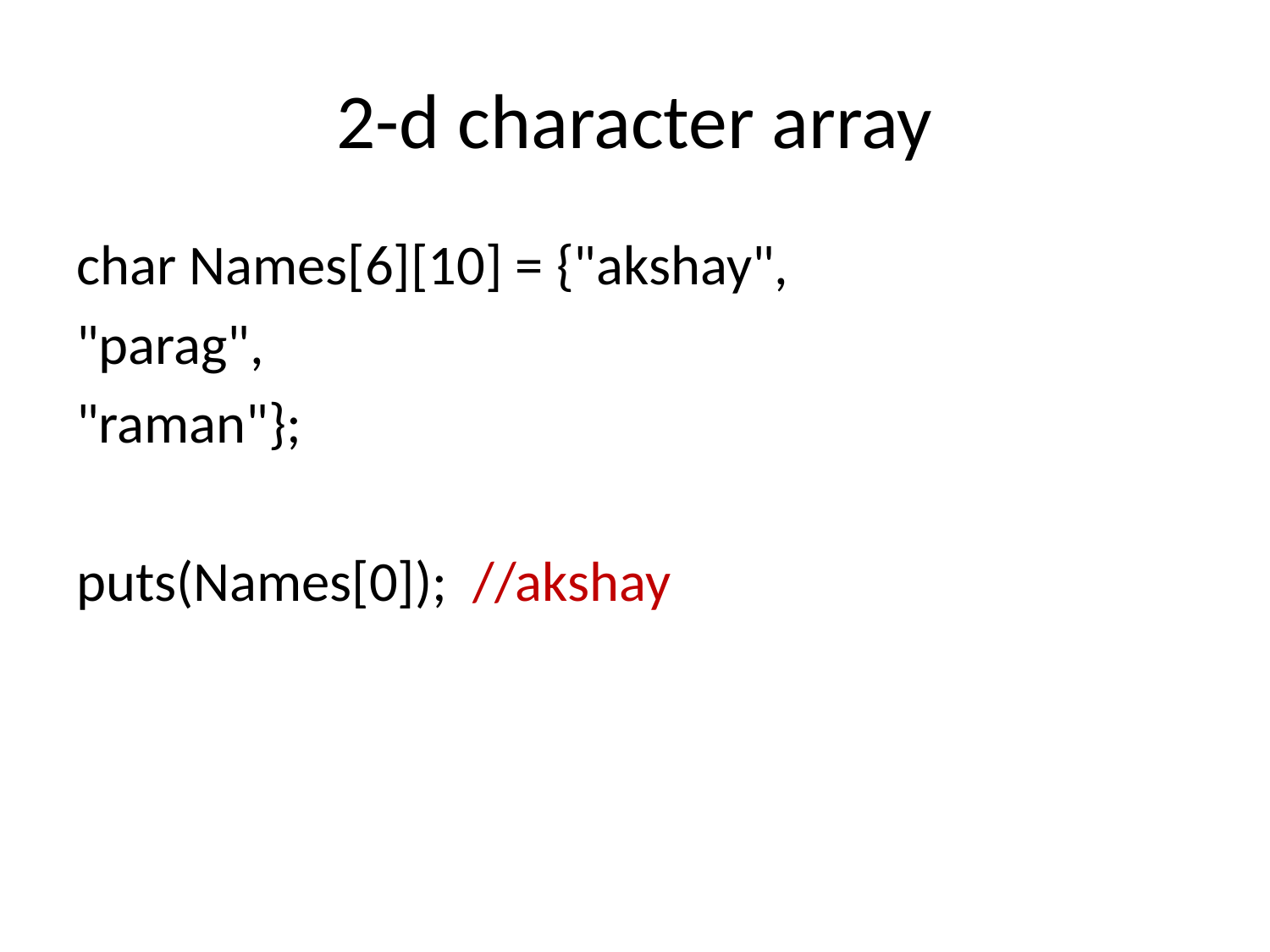

# 2-d character array
char Names[6][10] = {"akshay",
"parag",
"raman"};

puts(Names[0]);  //akshay